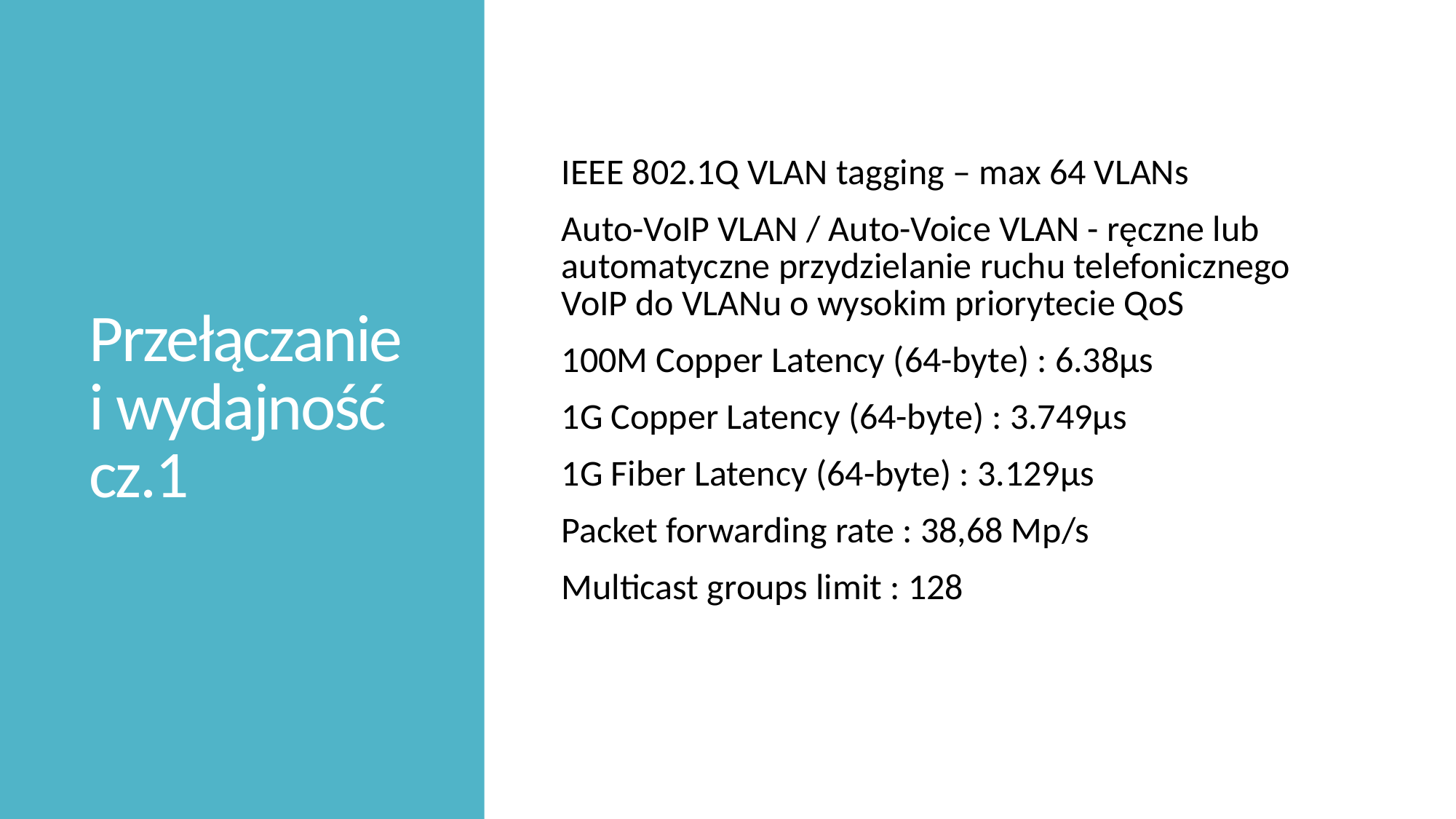

Przełączanie i wydajność cz.1
IEEE 802.1Q VLAN tagging – max 64 VLANs
Auto-VoIP VLAN / Auto-Voice VLAN - ręczne lub automatyczne przydzielanie ruchu telefonicznego VoIP do VLANu o wysokim priorytecie QoS
100M Copper Latency (64-byte) : 6.38µs
1G Copper Latency (64-byte) : 3.749µs
1G Fiber Latency (64-byte) : 3.129µs
Packet forwarding rate : 38,68 Mp/s
Multicast groups limit : 128